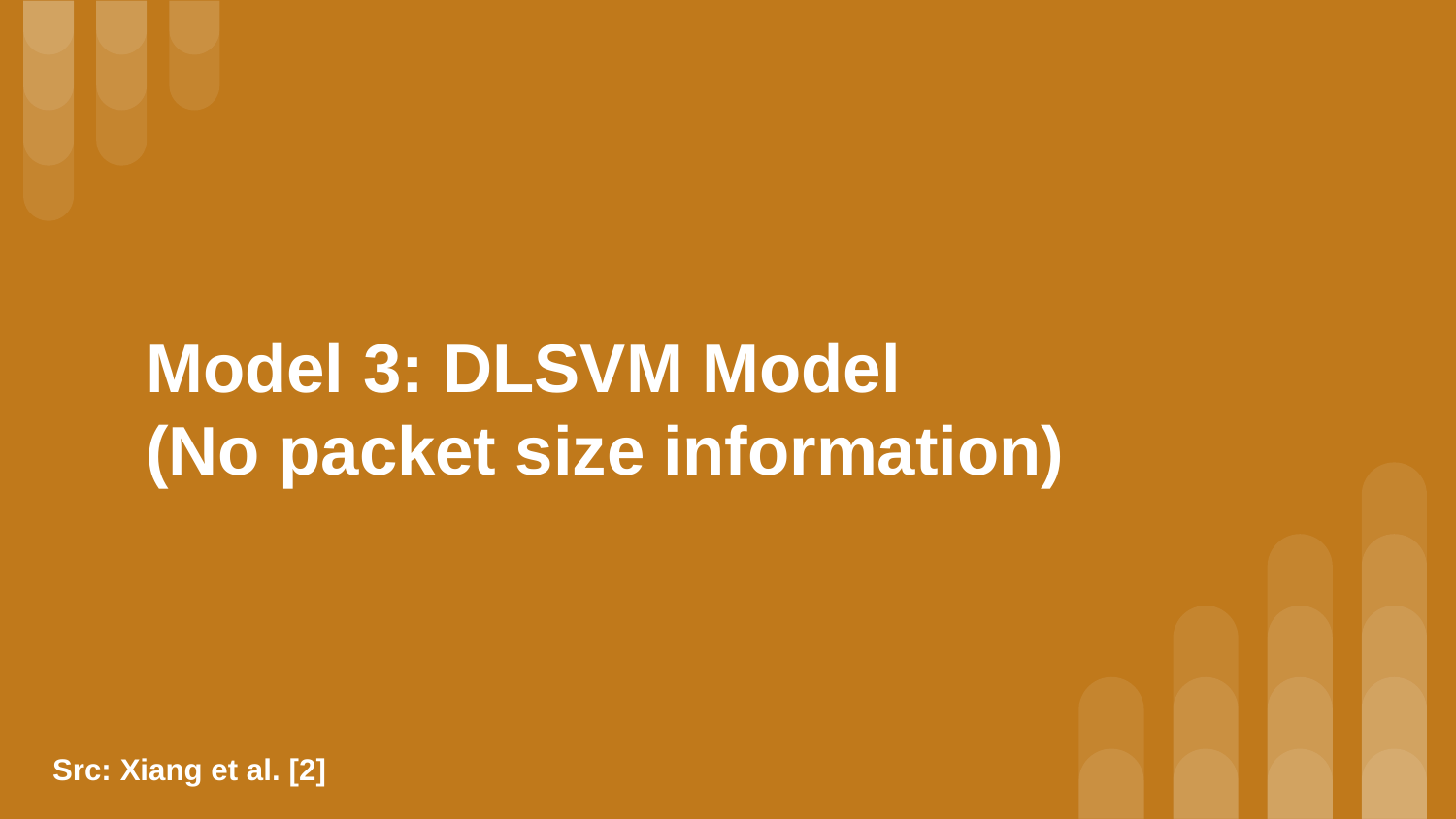

# Model 3: DLSVM Model (No packet size information)
Src: Xiang et al. [2]